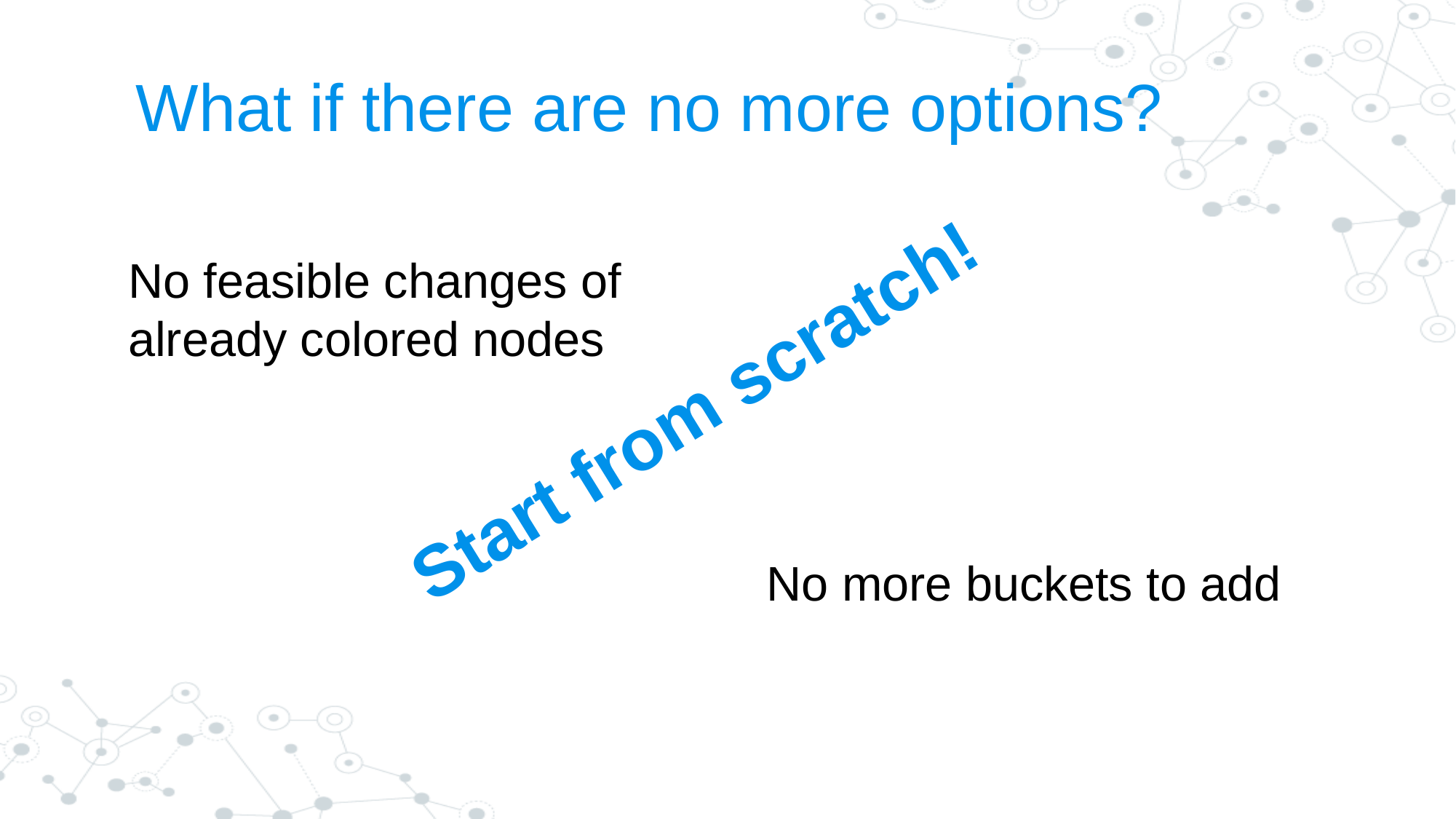

What if there are no more options?

No feasible changes of already colored nodes

Start from scratch!

No more buckets to add